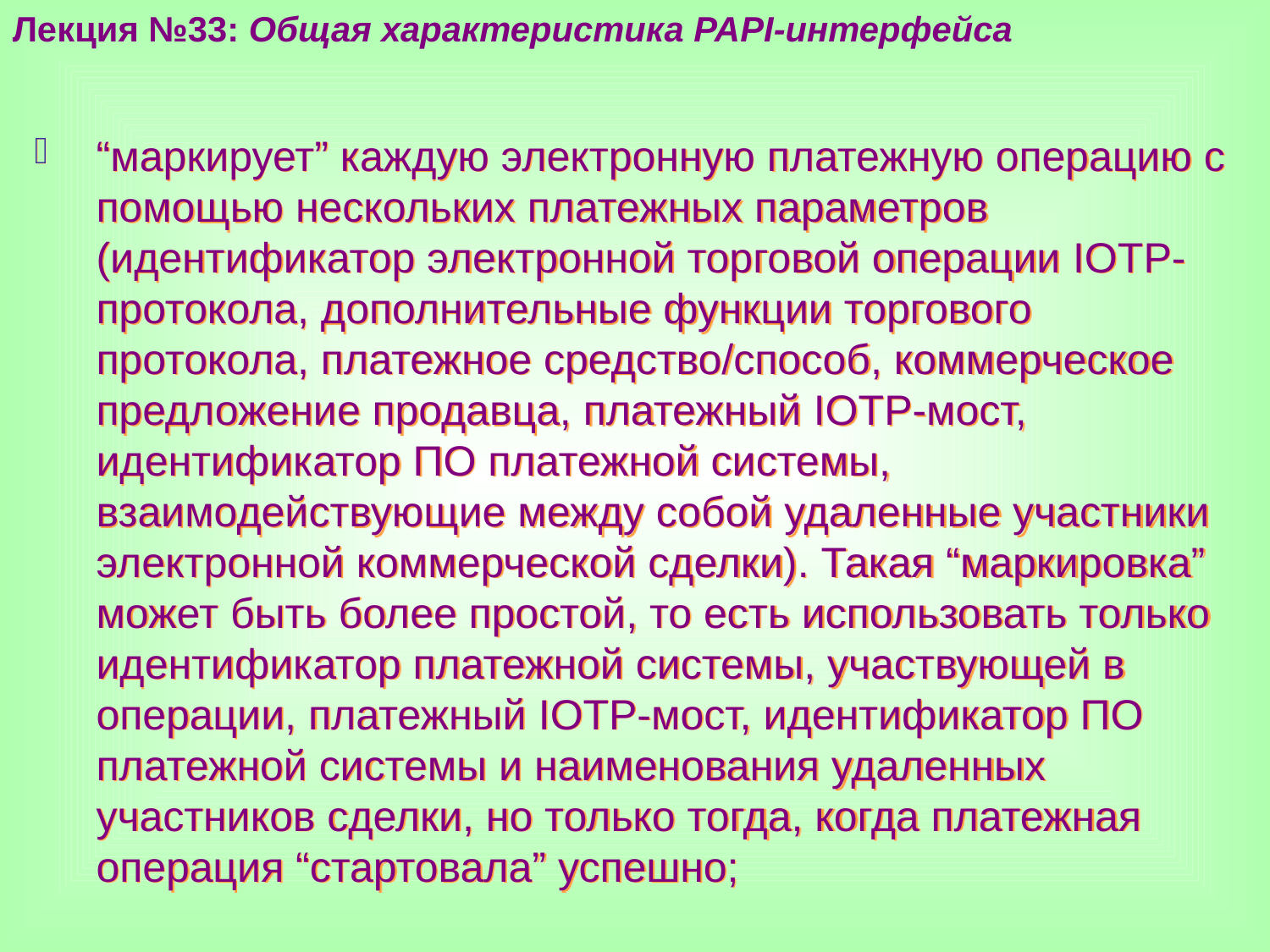

Лекция №33: Общая характеристика PAPI-интерфейса
“маркирует” каждую электронную платежную операцию с помощью нескольких платежных параметров (идентификатор электронной торговой операции IOTP-протокола, дополнительные функции торгового протокола, платежное средство/способ, коммерческое предложение продавца, платежный IOTP-мост, идентификатор ПО платежной системы, взаимодействующие между собой удаленные участники электронной коммерческой сделки). Такая “маркировка” может быть более простой, то есть использовать только идентификатор платежной системы, участвующей в операции, платежный IOTP-мост, идентификатор ПО платежной системы и наименования удаленных участников сделки, но только тогда, когда платежная операция “стартовала” успешно;